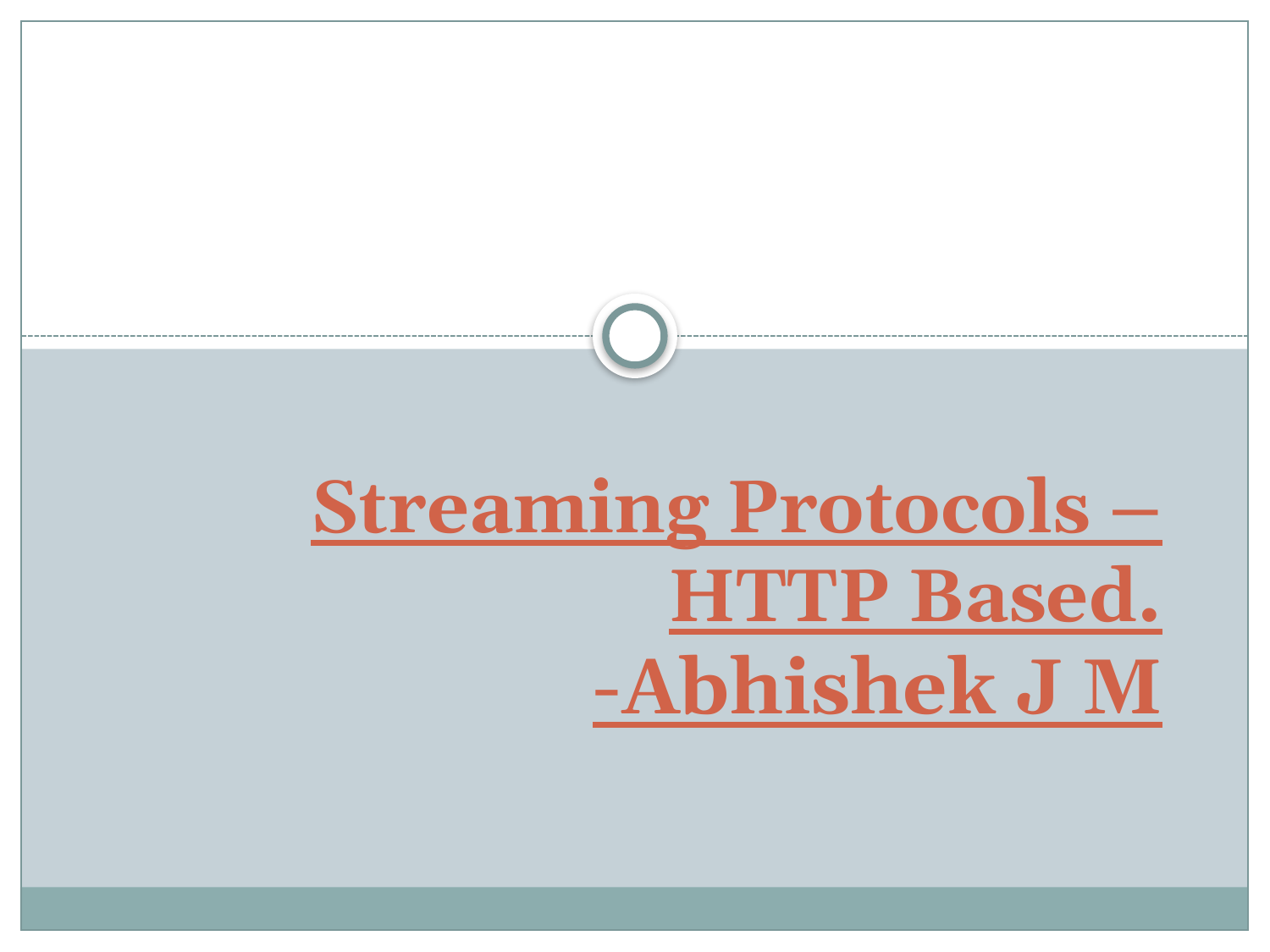

# Streaming Protocols – HTTP Based. -Abhishek J M